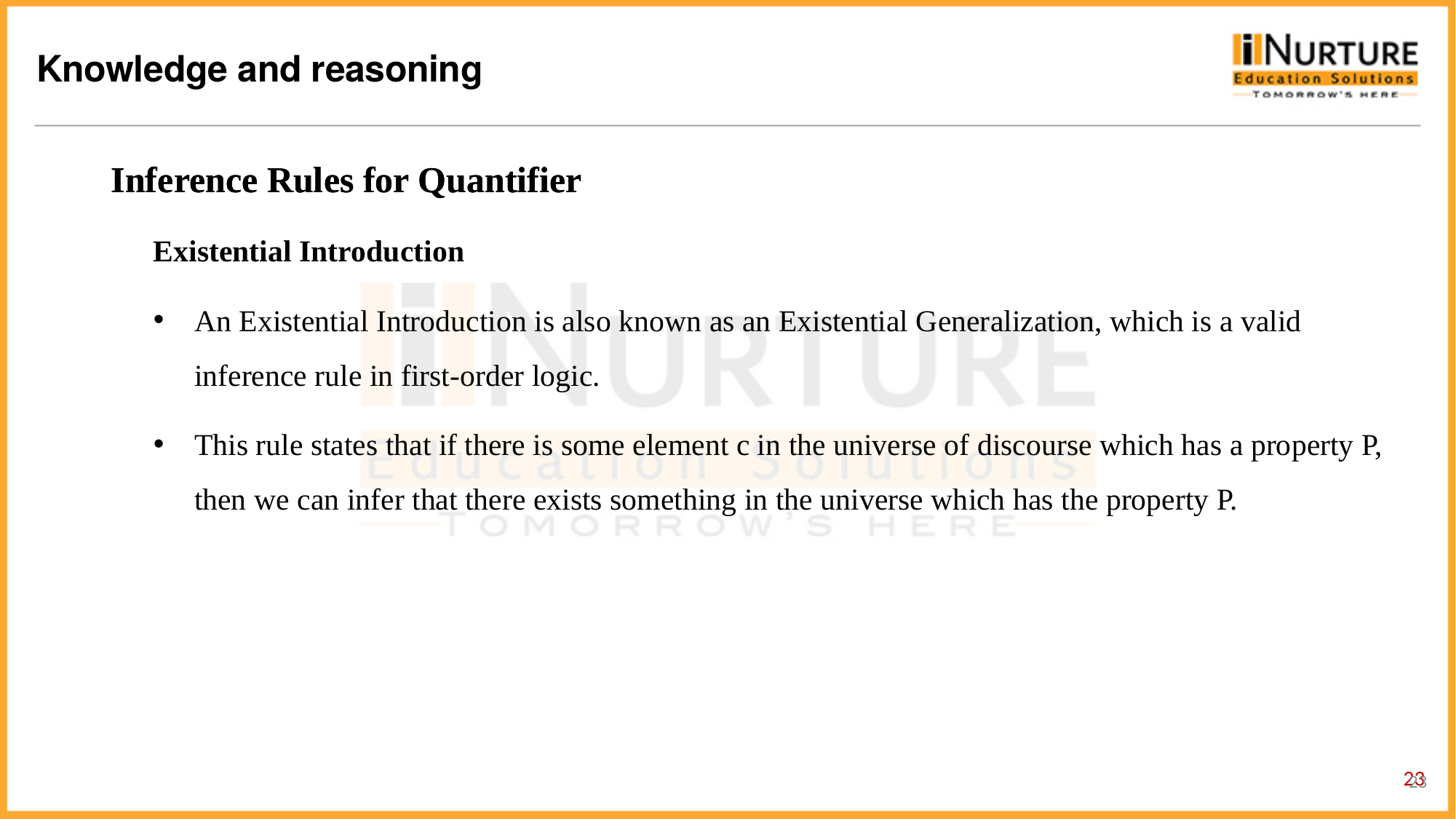

Inference Rules for Quantifier
 Inference Rules for Quantifier
Existential Introduction
An Existential Introduction is also known as an Existential Generalization, which is a valid inference rule in first-order logic.
This rule states that if there is some element c in the universe of discourse which has a property P, then we can infer that there exists something in the universe which has the property P.

23